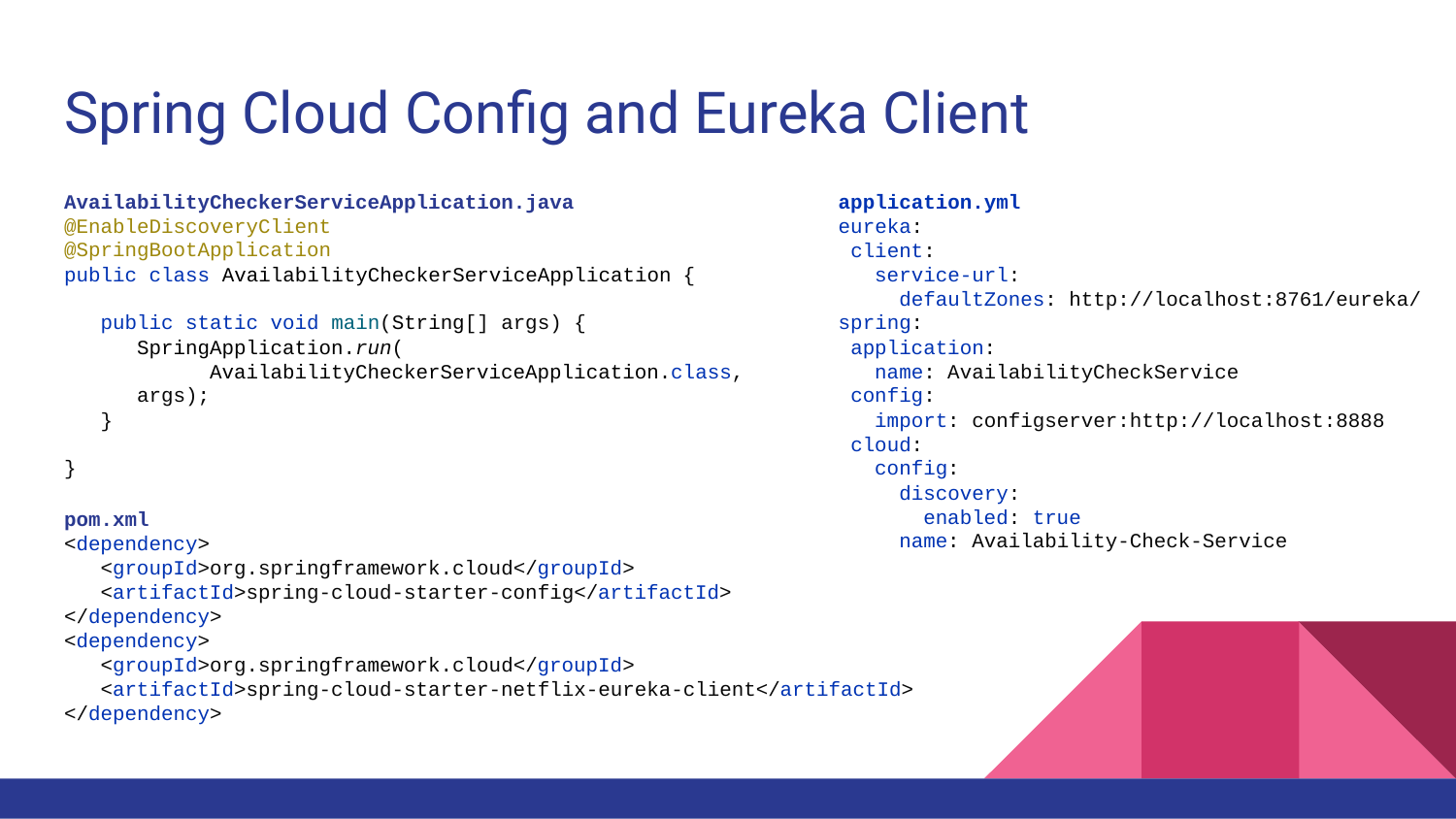

# Spring Cloud Config and Eureka Client
AvailabilityCheckerServiceApplication.java
@EnableDiscoveryClient
@SpringBootApplication
public class AvailabilityCheckerServiceApplication {

   public static void main(String[] args) {
      SpringApplication.run(
AvailabilityCheckerServiceApplication.class, args);
   }

}
application.yml
eureka:
 client:
   service-url:
     defaultZones: http://localhost:8761/eureka/
spring:
 application:
   name: AvailabilityCheckService
 config:
   import: configserver:http://localhost:8888
 cloud:
   config:
     discovery:
       enabled: true
     name: Availability-Check-Service
pom.xml
<dependency>
   <groupId>org.springframework.cloud</groupId>
   <artifactId>spring-cloud-starter-config</artifactId>
</dependency>
<dependency>
   <groupId>org.springframework.cloud</groupId>
   <artifactId>spring-cloud-starter-netflix-eureka-client</artifactId>
</dependency>